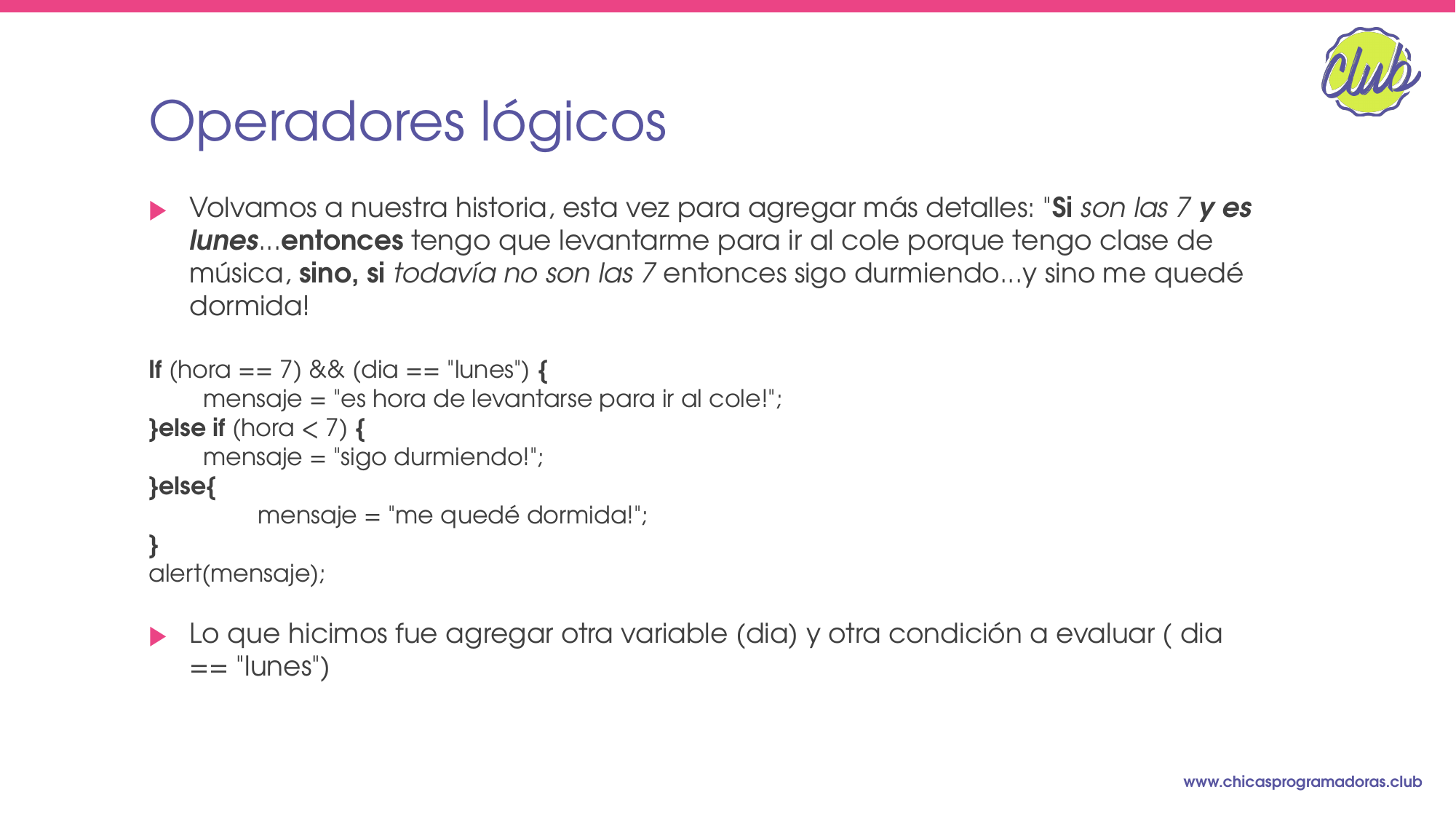

# Operadores lógicos
Volvamos a nuestra historia, esta vez para agregar más detalles: "Si son las 7 y es lunes...entonces tengo que levantarme para ir al cole porque tengo clase de música, sino, si todavía no son las 7 entonces sigo durmiendo...y sino me quedé dormida!

If (hora == 7) && (dia == "lunes") {
mensaje = "es hora de levantarse para ir al cole!";
}else if (hora < 7) {
mensaje = "sigo durmiendo!";
}else{
	mensaje = "me quedé dormida!";
}
alert(mensaje);

Lo que hicimos fue agregar otra variable (dia) y otra condición a evaluar ( dia == "lunes")
www.chicasprogramadoras.club